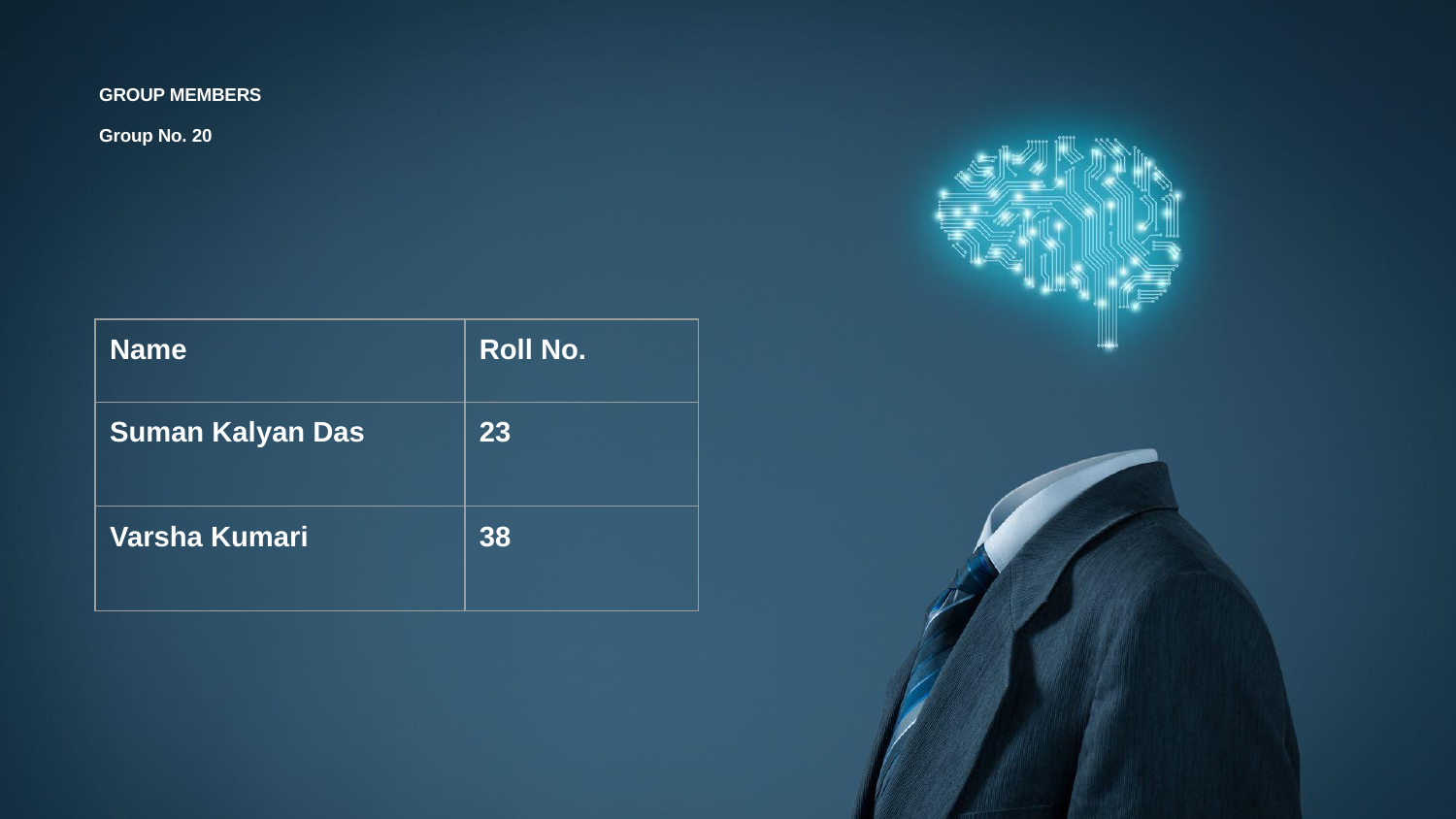

# GROUP MEMBERS

Group No. 20

| Name | Roll No. |
| --- | --- |
| Suman Kalyan Das | 23 |
| Varsha Kumari | 38 |